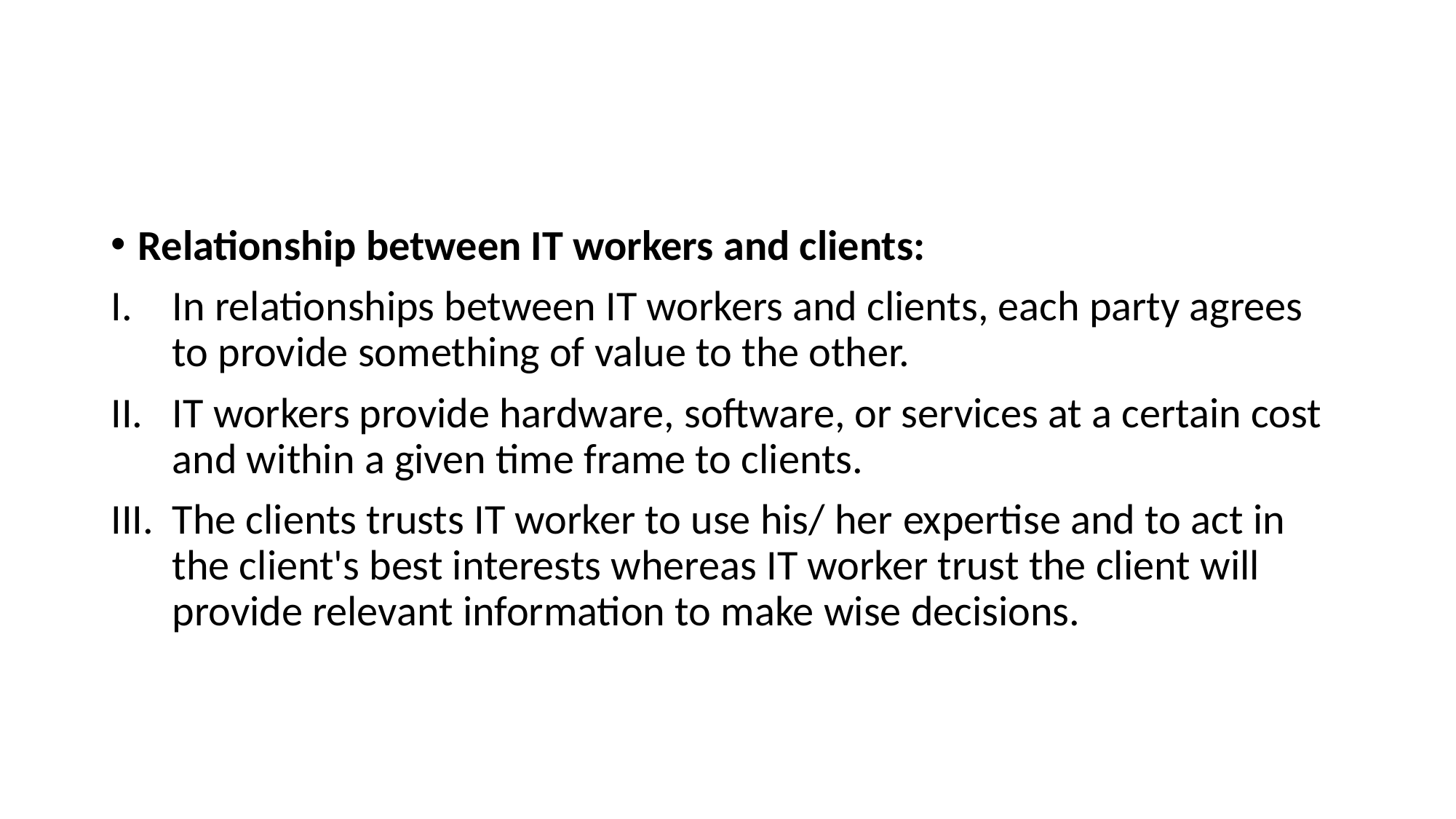

#
Relationship between IT workers and clients:
In relationships between IT workers and clients, each party agrees to provide something of value to the other.
IT workers provide hardware, software, or services at a certain cost and within a given time frame to clients.
The clients trusts IT worker to use his/ her expertise and to act in the client's best interests whereas IT worker trust the client will provide relevant information to make wise decisions.